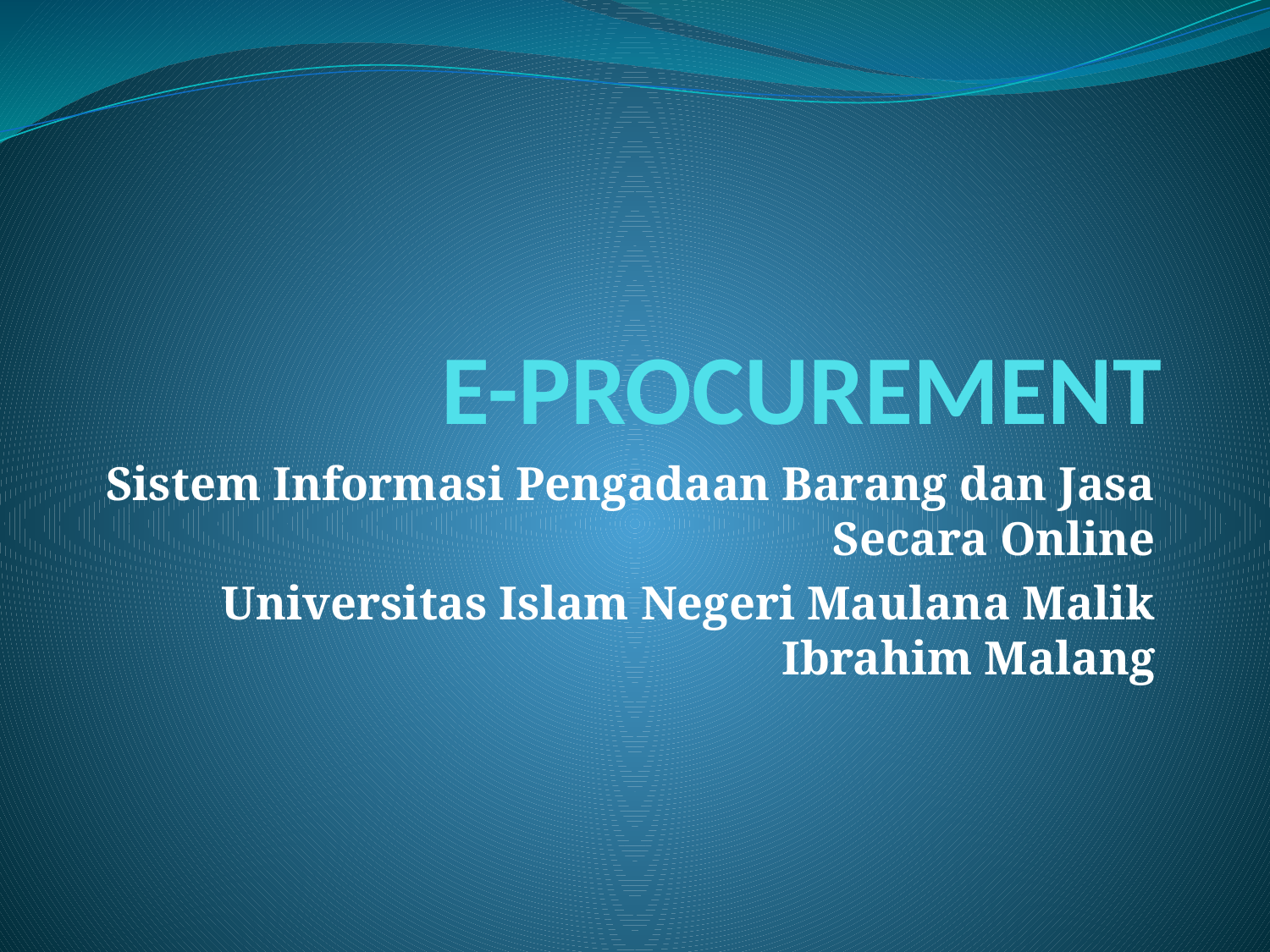

# E-PROCUREMENT
Sistem Informasi Pengadaan Barang dan Jasa Secara Online
Universitas Islam Negeri Maulana Malik Ibrahim Malang